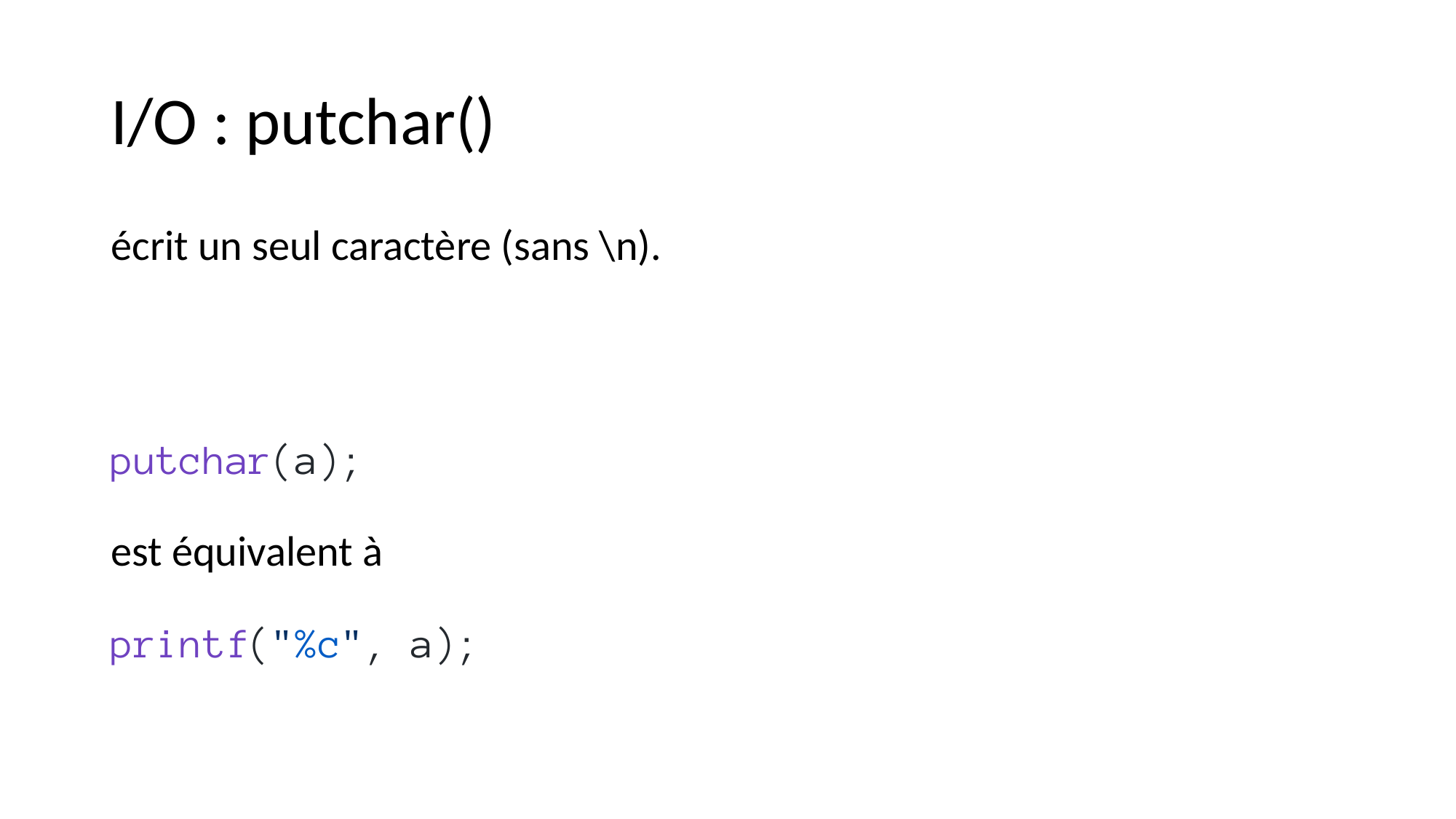

# I/O : putchar()
écrit un seul caractère (sans \n).

putchar(a);
est équivalent à
printf("%c", a);